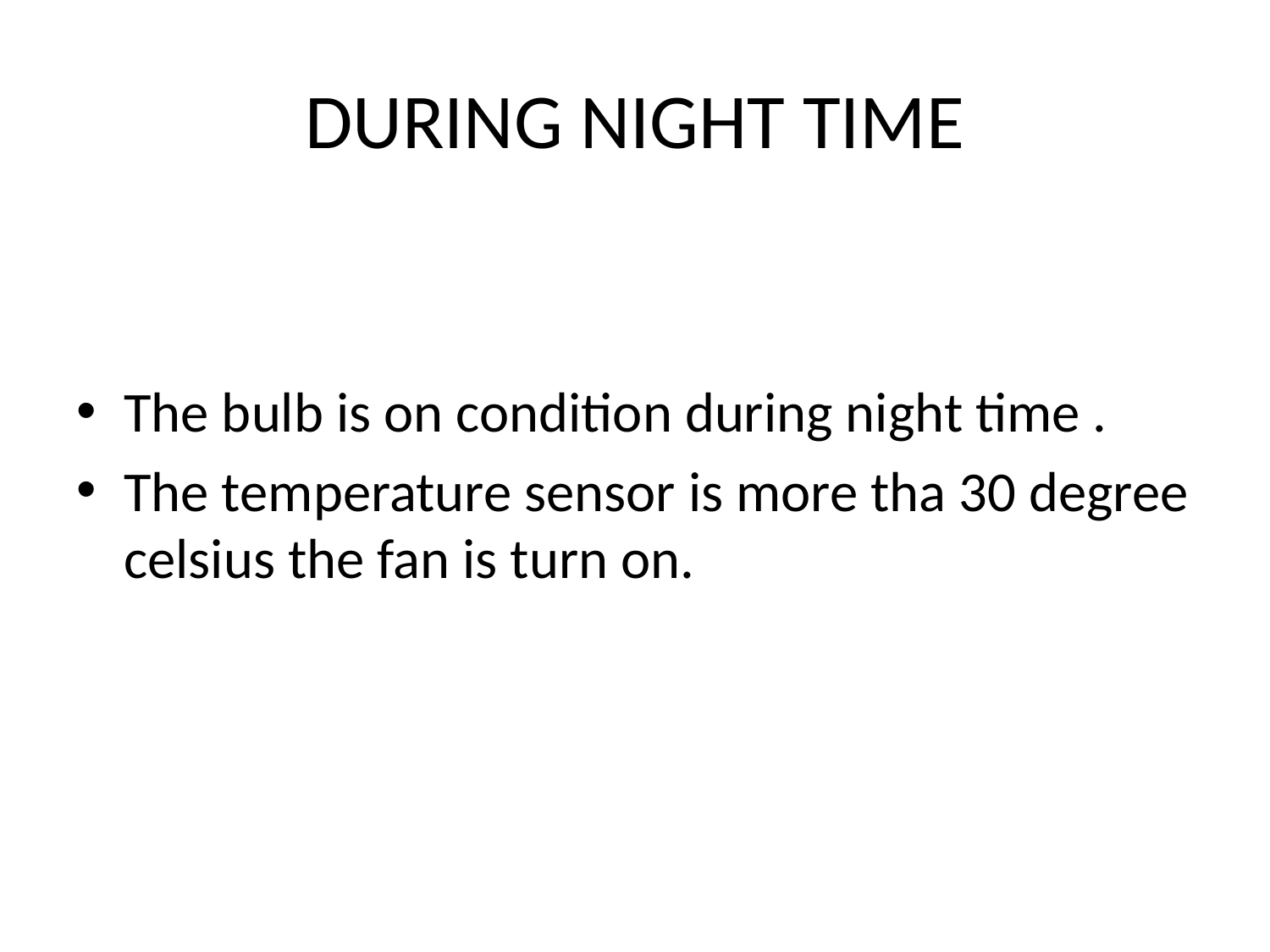

# DURING NIGHT TIME

The bulb is on condition during night time .
The temperature sensor is more tha 30 degree celsius the fan is turn on.